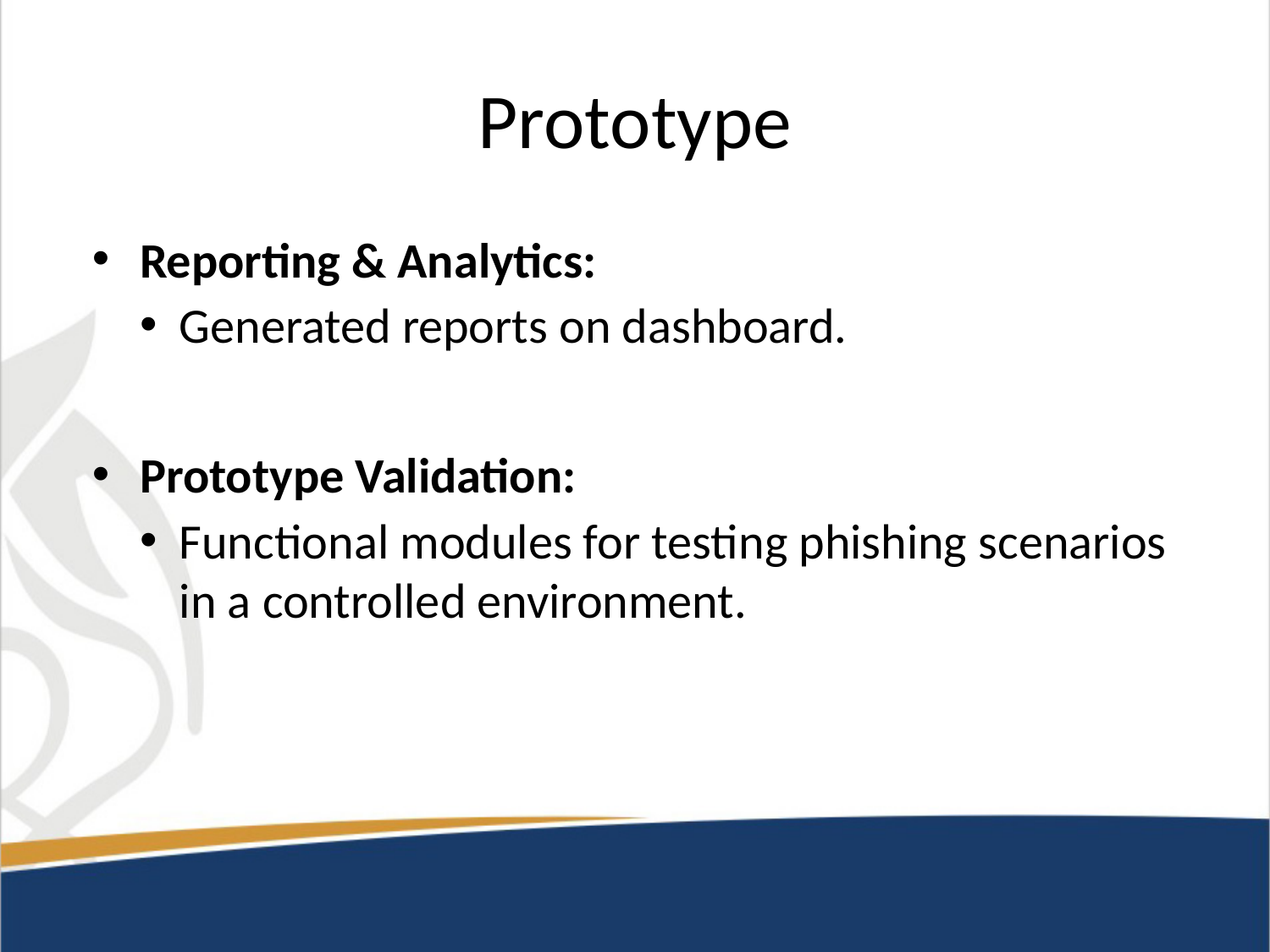

# Prototype
Reporting & Analytics:
Generated reports on dashboard.

Prototype Validation:
Functional modules for testing phishing scenarios in a controlled environment.